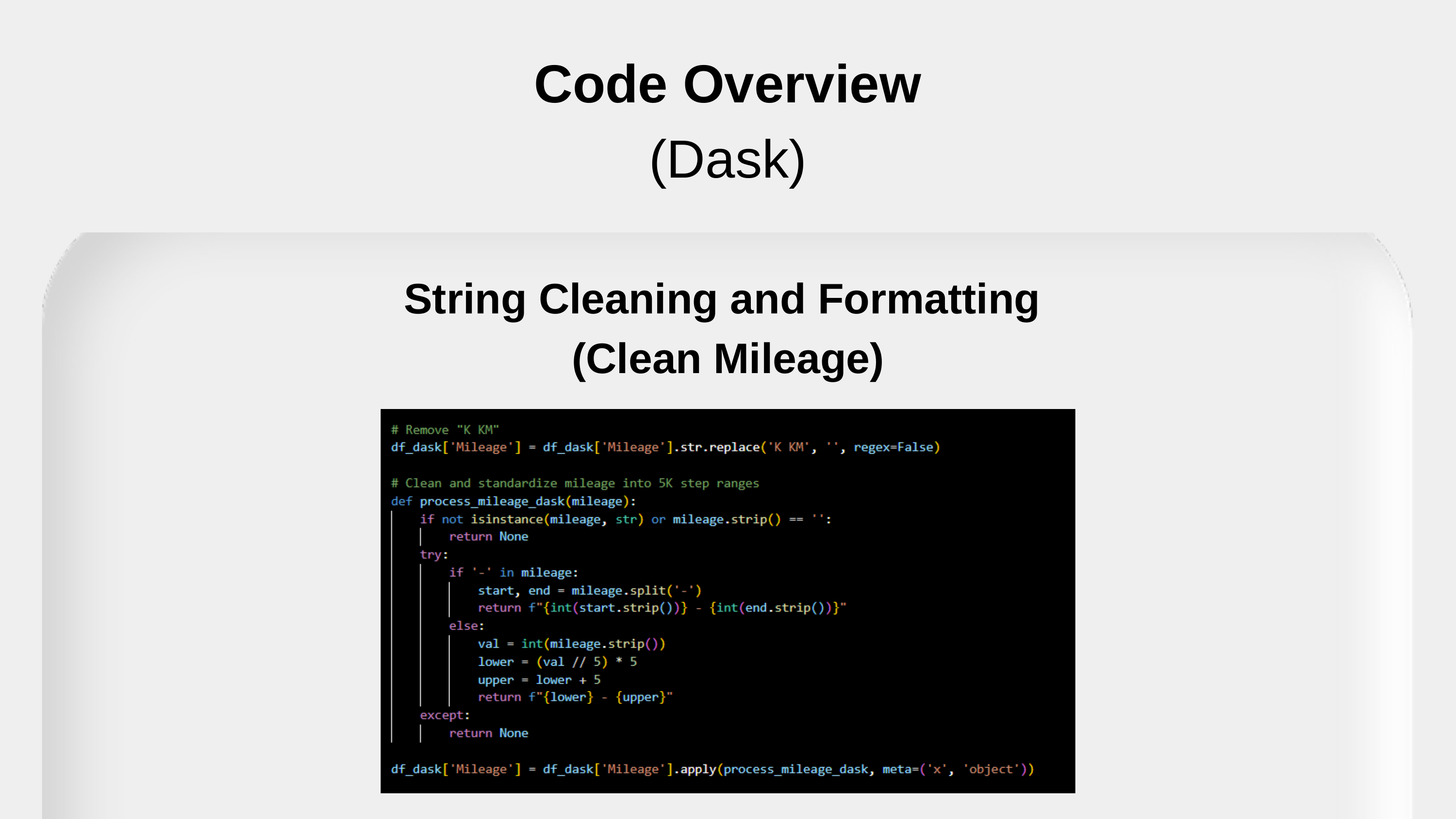

Code Overview
(Dask)

String Cleaning and Formatting
(Clean Mileage)